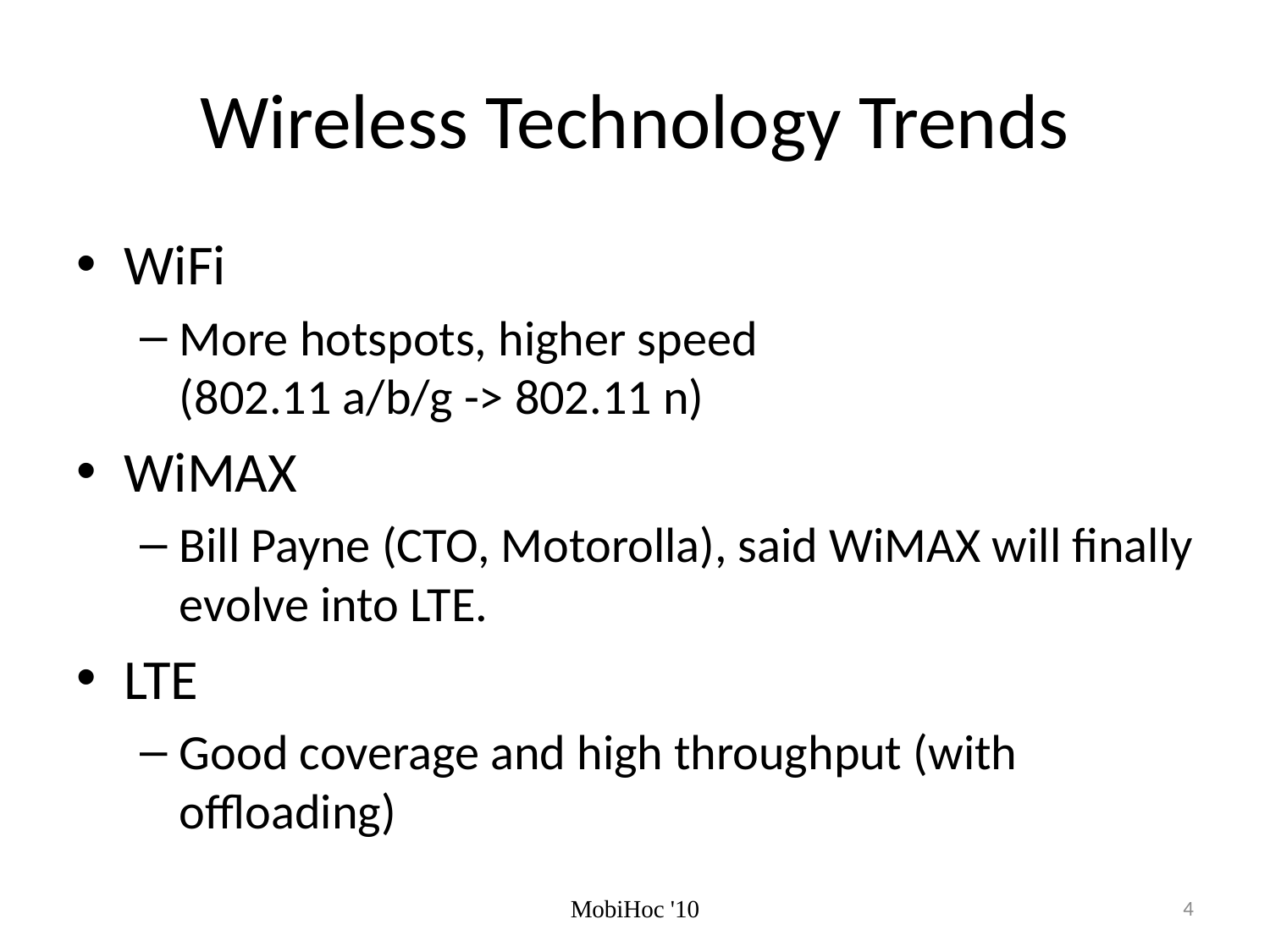

# Wireless Technology Trends
WiFi
More hotspots, higher speed
(802.11 a/b/g -> 802.11 n)
WiMAX
Bill Payne (CTO, Motorolla), said WiMAX will finally evolve into LTE.
LTE
Good coverage and high throughput (with offloading)

MobiHoc '10
4